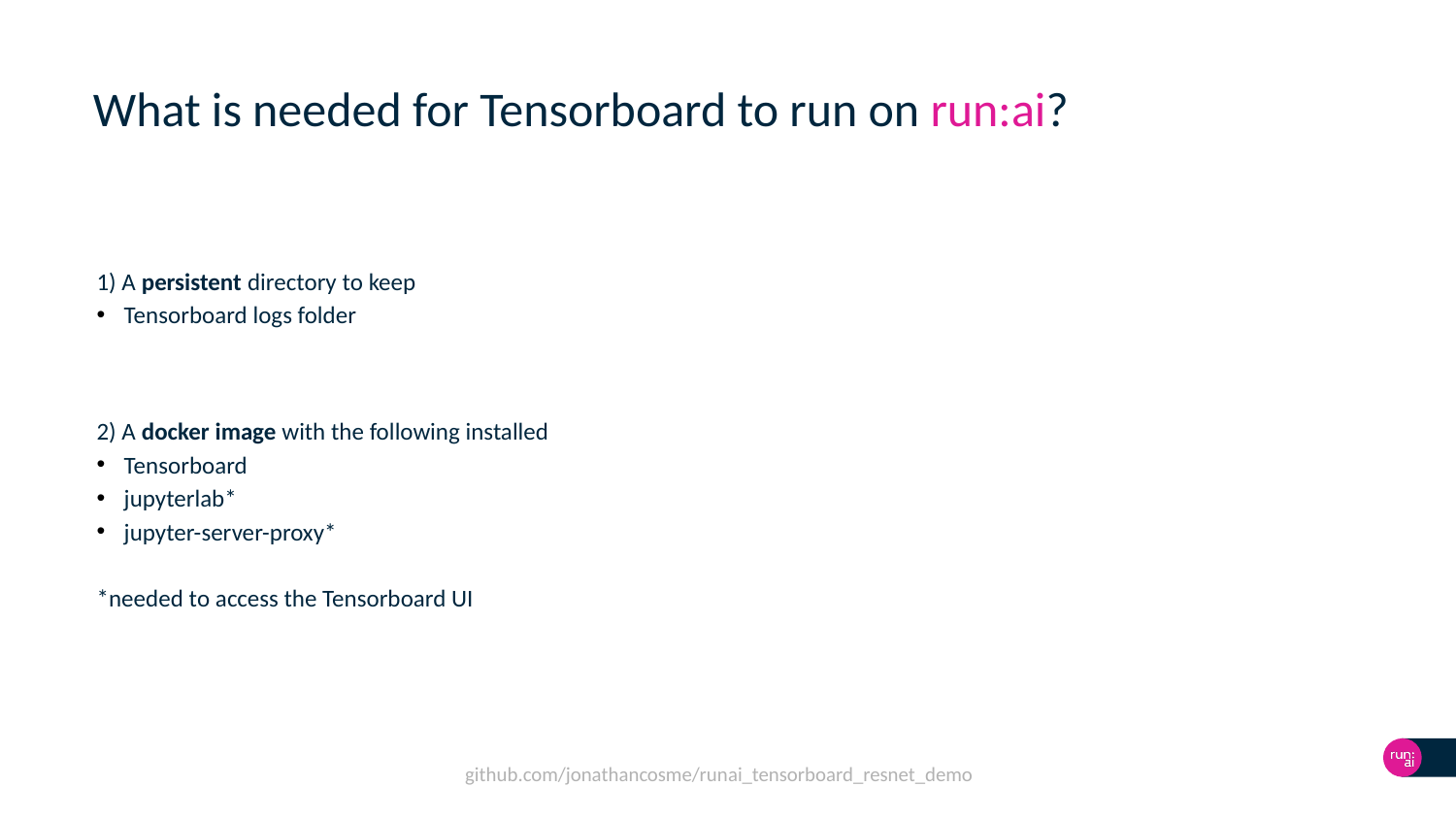

# What is needed for Tensorboard to run on run:ai?
1) A persistent directory to keep
Tensorboard logs folder
2) A docker image with the following installed
Tensorboard
jupyterlab*
jupyter-server-proxy*

*needed to access the Tensorboard UI